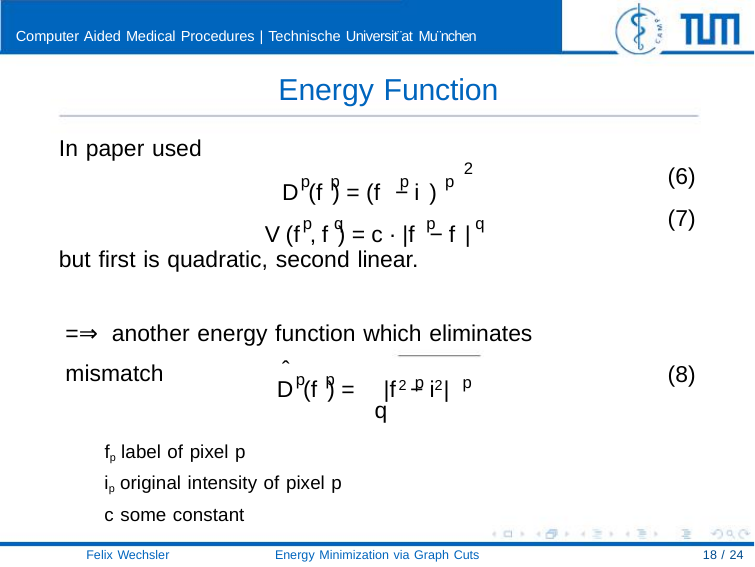

Computer Aided Medical Procedures | Technische Universit¨at Mu¨nchen
Energy Function
In paper used
2
D (f ) = (f − i )
(6)
(7)
p
p
p
p
V (f , f ) = c · |f − f |
p
q
p
q
but ﬁrst is quadratic, second linear.
=⇒ another energy function which eliminates mismatch
q
ˆ
D (f ) = |f2 − i2|
(8)
p
p
p
p
fp label of pixel p
ip original intensity of pixel p
c some constant
Felix Wechsler
Energy Minimization via Graph Cuts
18 / 24